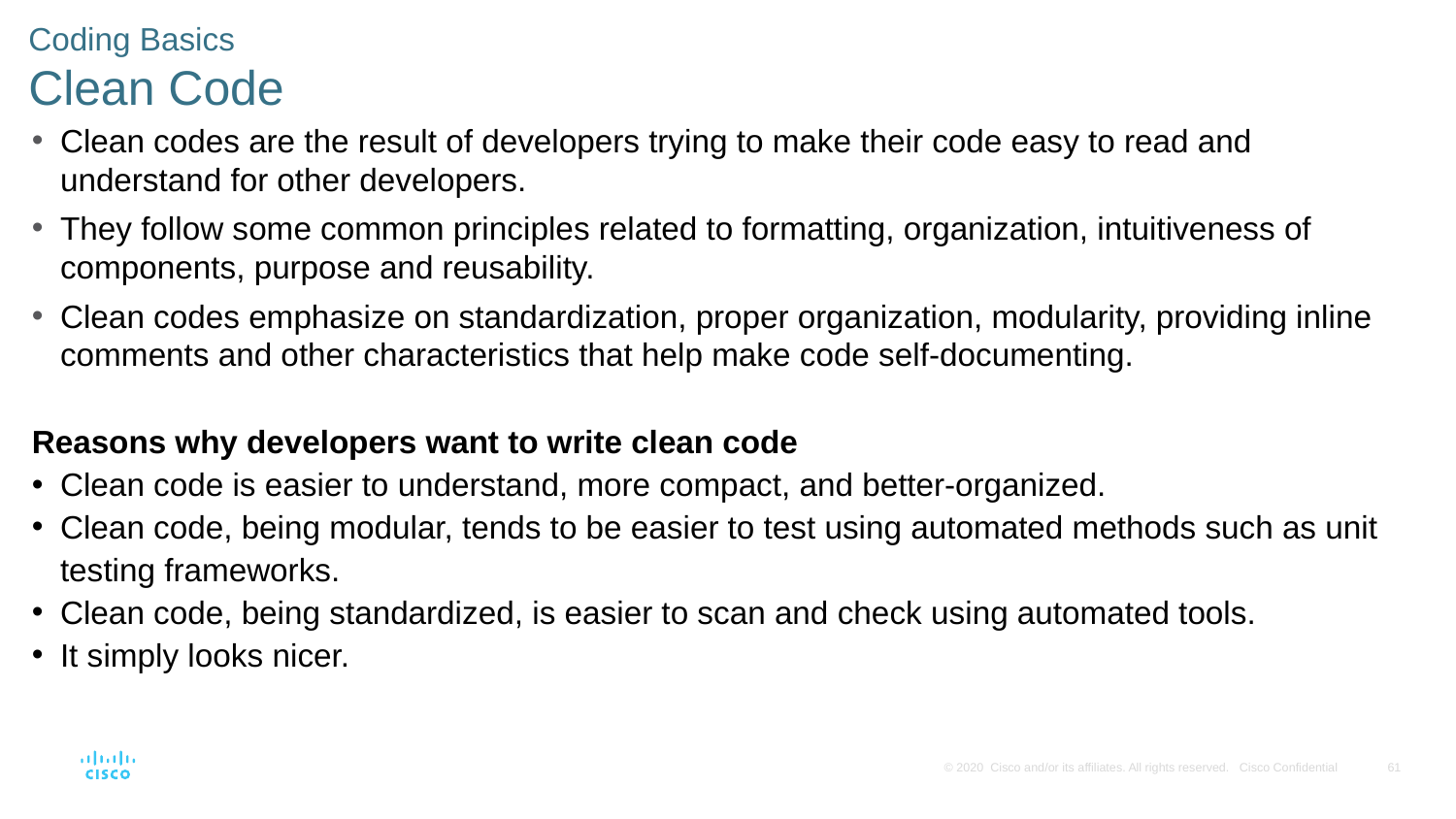

# Coding Basics Clean Code
Clean codes are the result of developers trying to make their code easy to read and understand for other developers.
They follow some common principles related to formatting, organization, intuitiveness of components, purpose and reusability.
Clean codes emphasize on standardization, proper organization, modularity, providing inline comments and other characteristics that help make code self-documenting.

Reasons why developers want to write clean code
Clean code is easier to understand, more compact, and better-organized.
Clean code, being modular, tends to be easier to test using automated methods such as unit testing frameworks.
Clean code, being standardized, is easier to scan and check using automated tools.
It simply looks nicer.